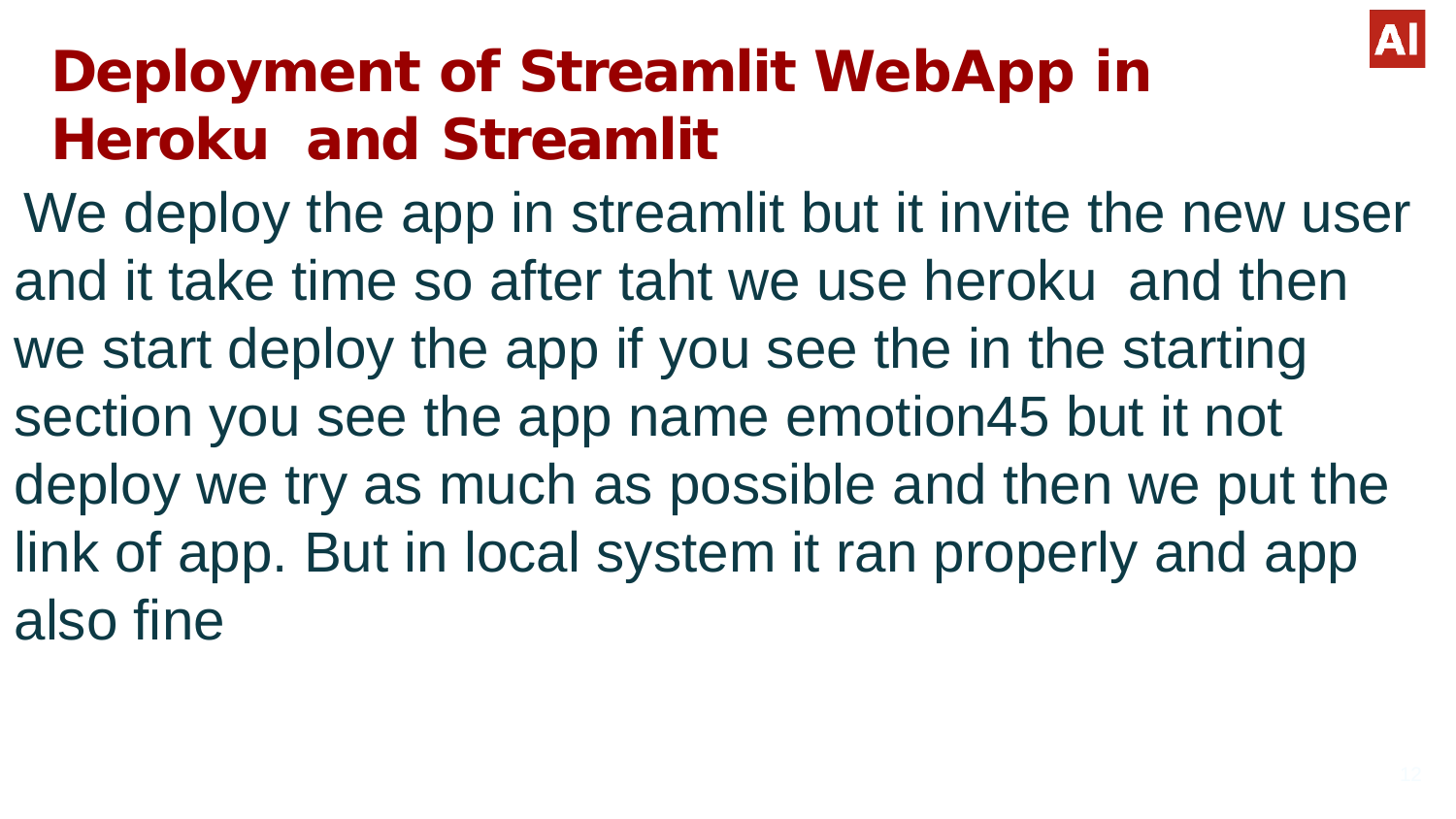

# Deployment of Streamlit WebApp in Heroku  and Streamlit
 We deploy the app in streamlit but it invite the new user and it take time so after taht we use heroku  and then we start deploy the app if you see the in the starting section you see the app name emotion45 but it not deploy we try as much as possible and then we put the link of app. But in local system it ran properly and app also fine
12